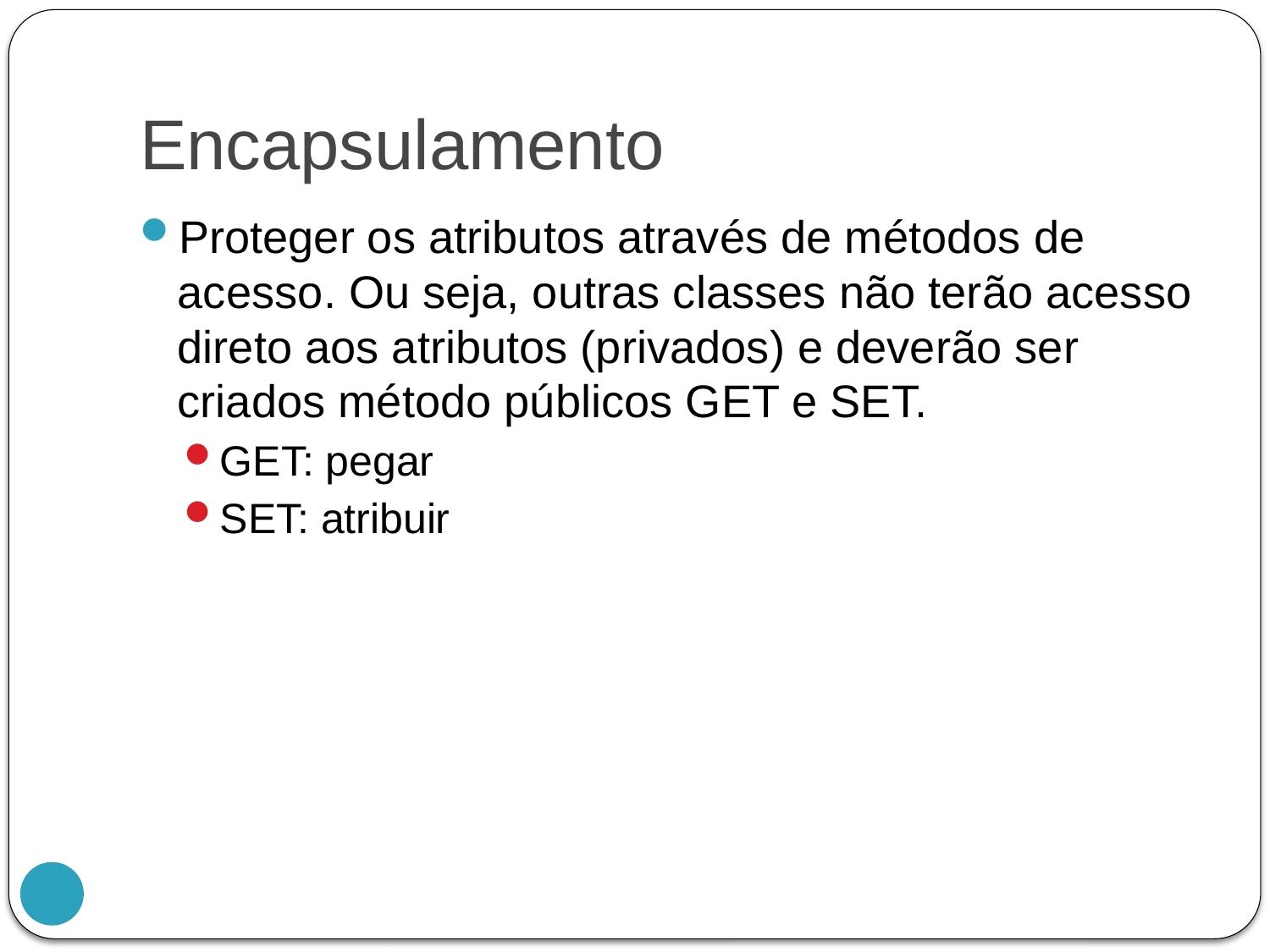

# Encapsulamento
Proteger os atributos através de métodos de acesso. Ou seja, outras classes não terão acesso direto aos atributos (privados) e deverão ser criados método públicos GET e SET.
GET: pegar
SET: atribuir

15